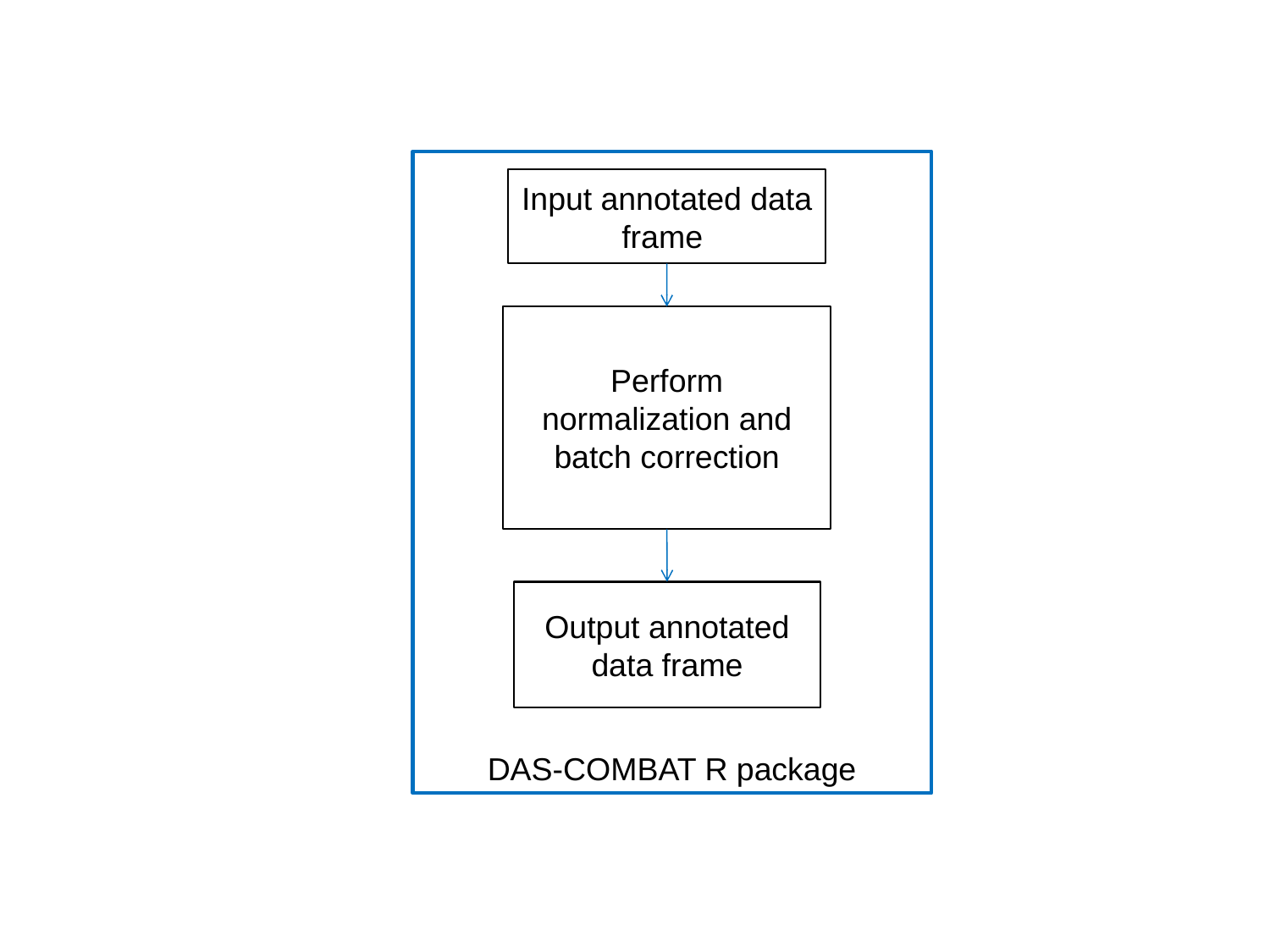

DAS-COMBAT R package
Input annotated data
frame
Perform normalization and batch correction
Output annotated data frame